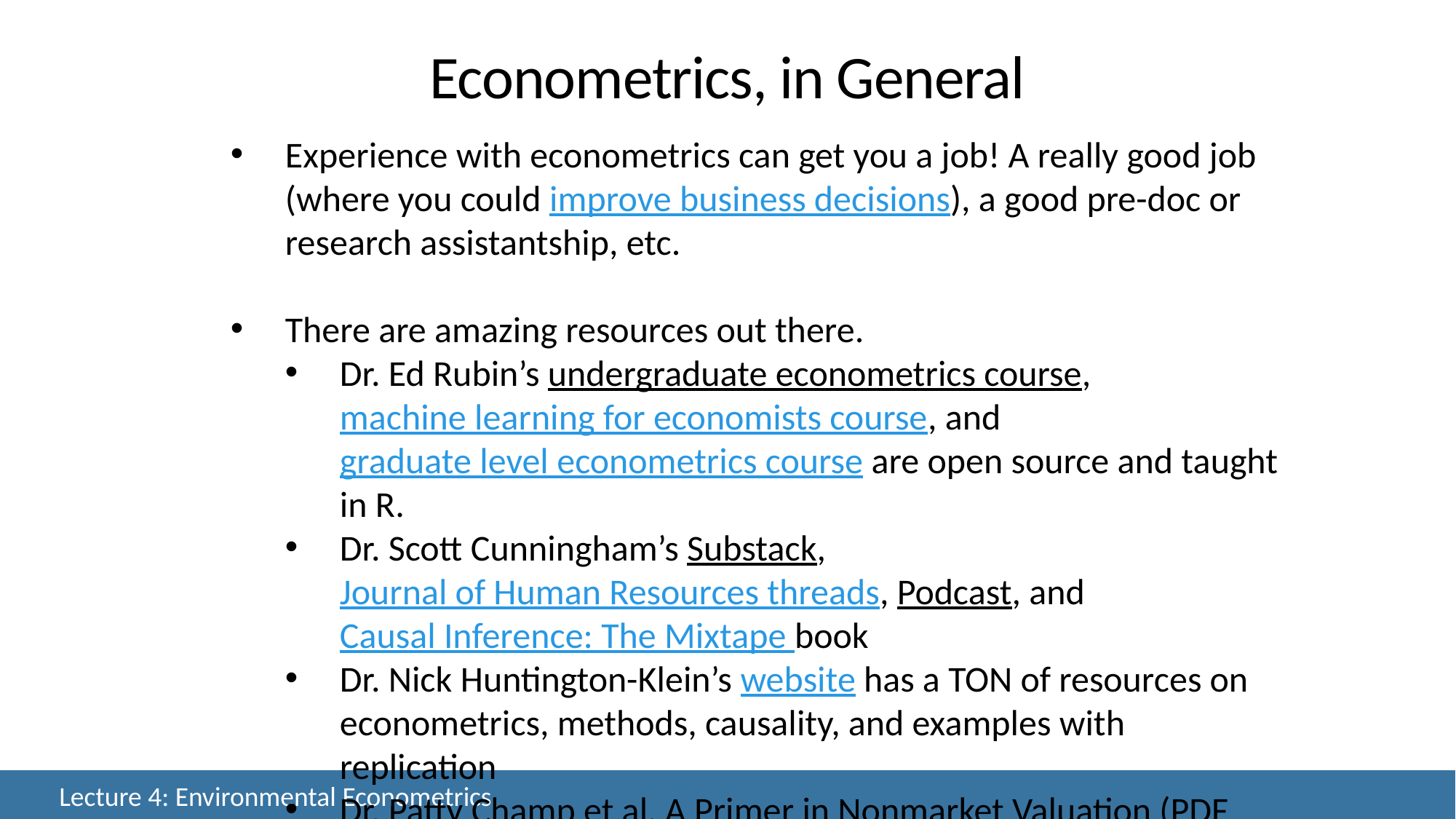

Econometrics, in General
Experience with econometrics can get you a job! A really good job (where you could improve business decisions), a good pre-doc or research assistantship, etc.

There are amazing resources out there.
Dr. Ed Rubin’s undergraduate econometrics course, machine learning for economists course, and graduate level econometrics course are open source and taught in R.
Dr. Scott Cunningham’s Substack, Journal of Human Resources threads, Podcast, and Causal Inference: The Mixtape book
Dr. Nick Huntington-Klein’s website has a TON of resources on econometrics, methods, causality, and examples with replication
Dr. Patty Champ et al. A Primer in Nonmarket Valuation (PDF version available here for free, and Amazon link here)